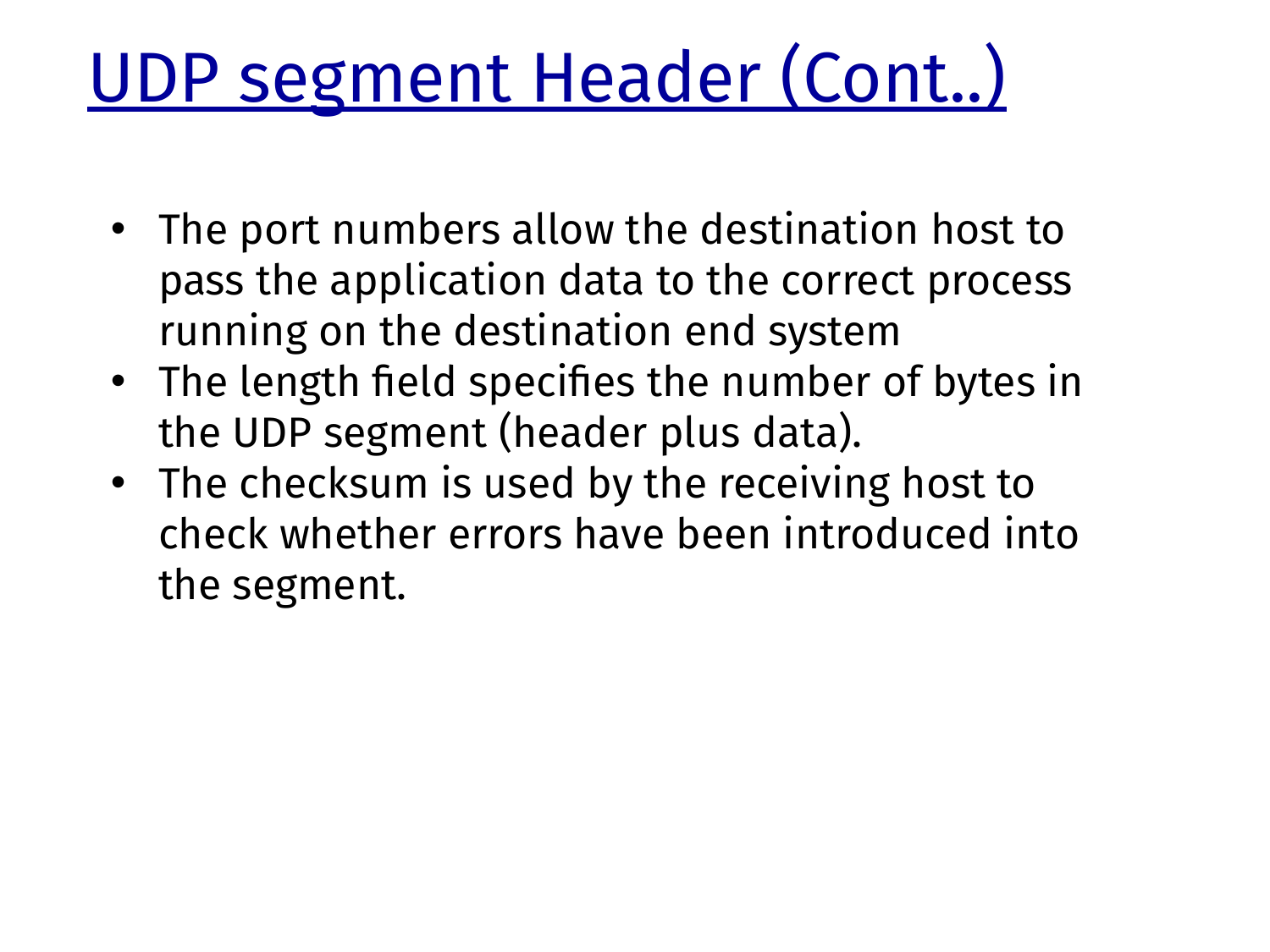

# UDP segment Header (Cont..)
The port numbers allow the destination host to pass the application data to the correct process running on the destination end system
The length field specifies the number of bytes in the UDP segment (header plus data).
The checksum is used by the receiving host to check whether errors have been introduced into the segment.